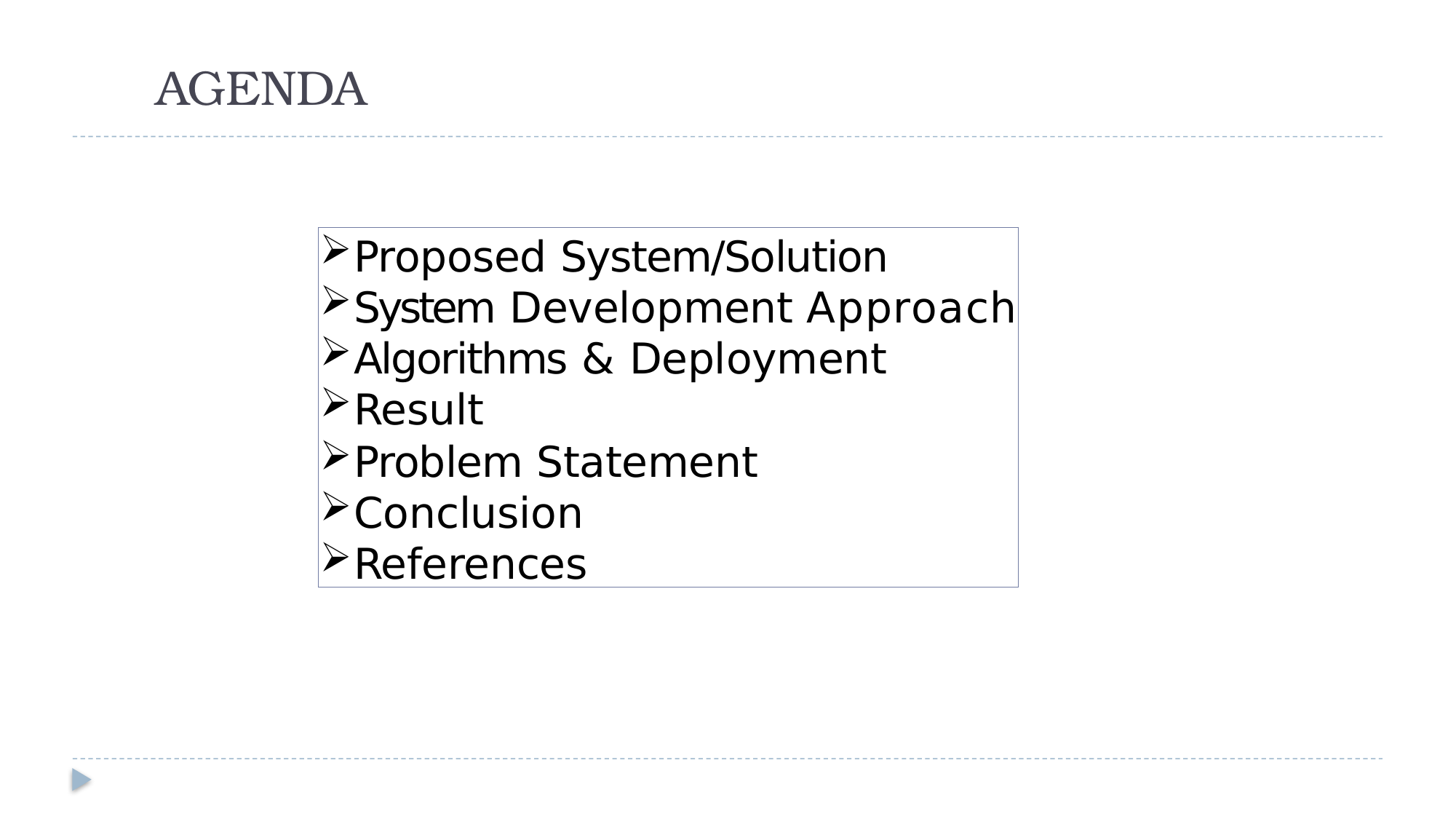

# AGENDA
Proposed System/Solution
System Development Approach
Algorithms & Deployment
Result
Problem Statement
Conclusion
References